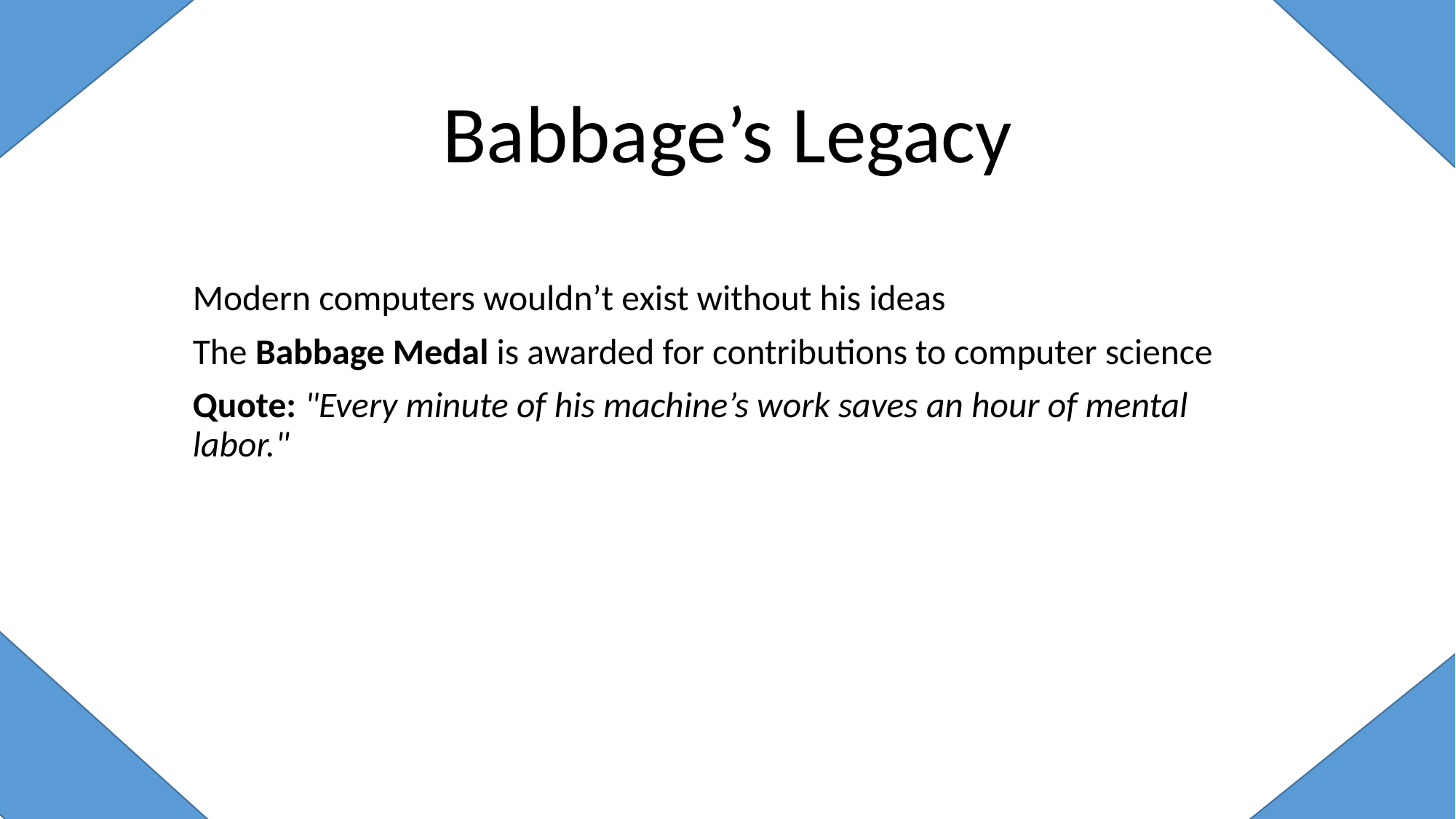

# Babbage’s Legacy
Modern computers wouldn’t exist without his ideas
The Babbage Medal is awarded for contributions to computer science
Quote: "Every minute of his machine’s work saves an hour of mental labor."